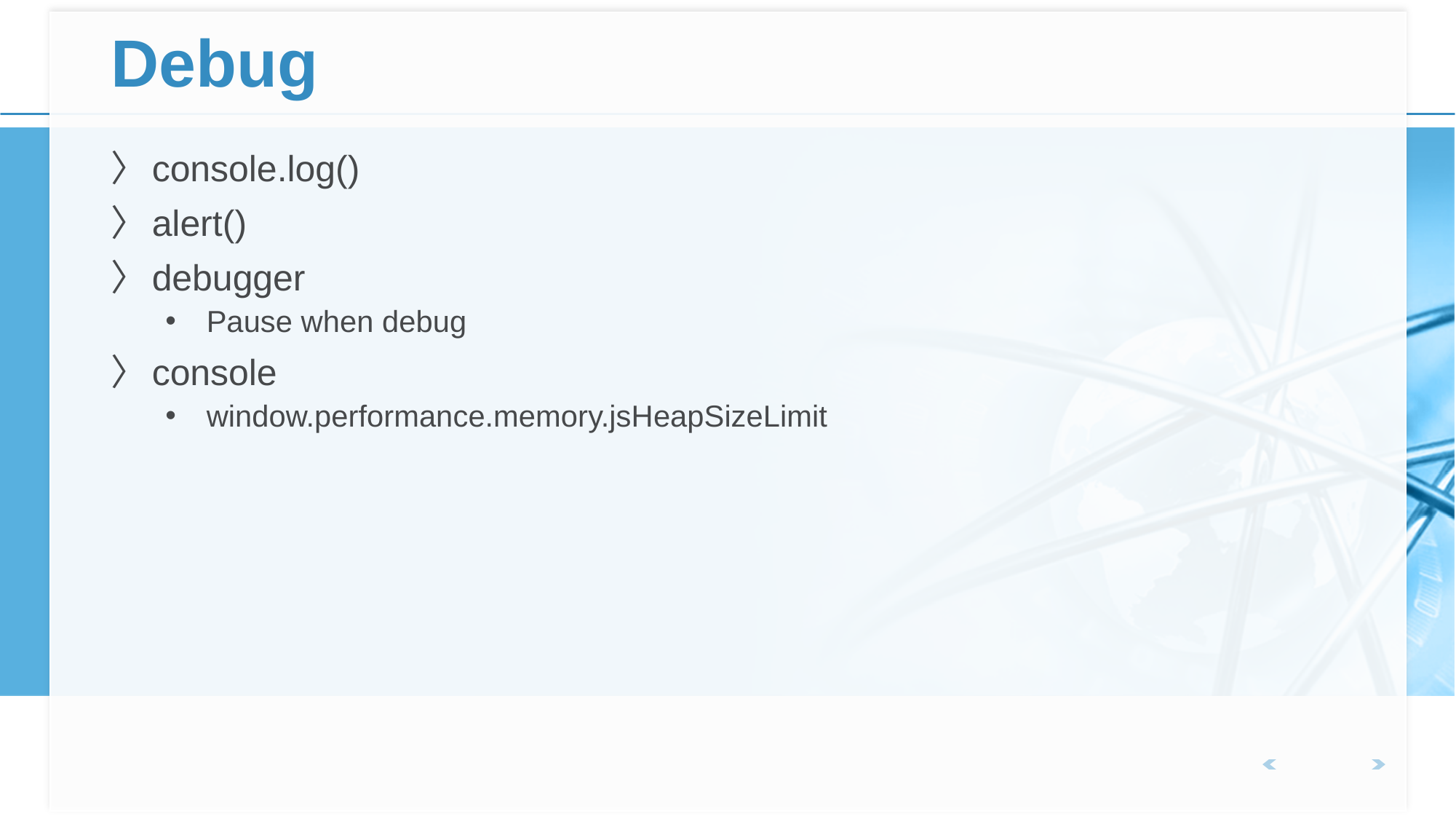

# Debug
console.log()
alert()
debugger
Pause when debug
console
window.performance.memory.jsHeapSizeLimit